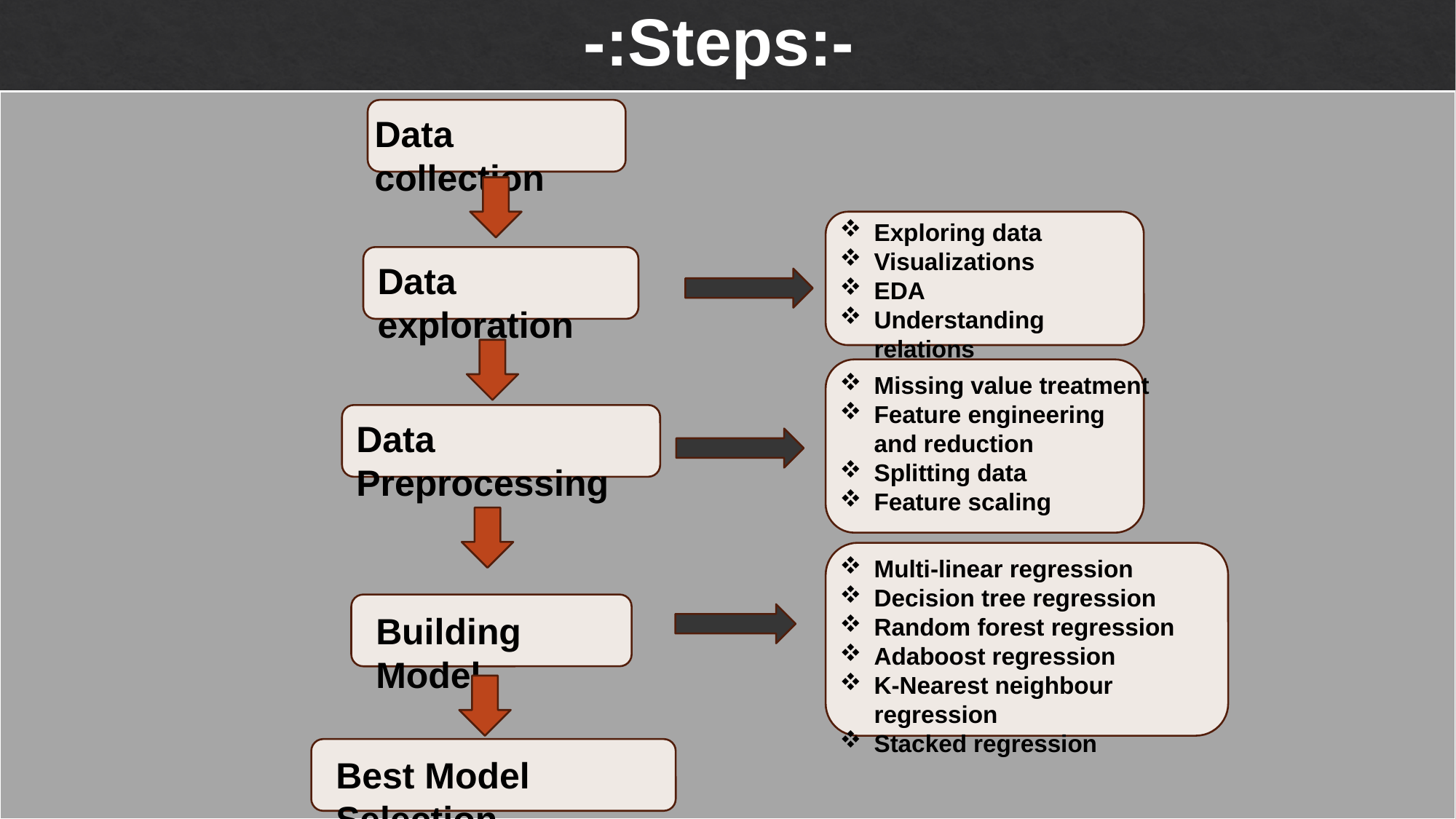

-:Steps:-

Data collection

Exploring data
Visualizations
EDA
Understanding relations

Data exploration

Missing value treatment
Feature engineering and reduction
Splitting data
Feature scaling

Data Preprocessing

Multi-linear regression
Decision tree regression
Random forest regression
Adaboost regression
K-Nearest neighbour regression
Stacked regression

Building Model

Best Model Selection